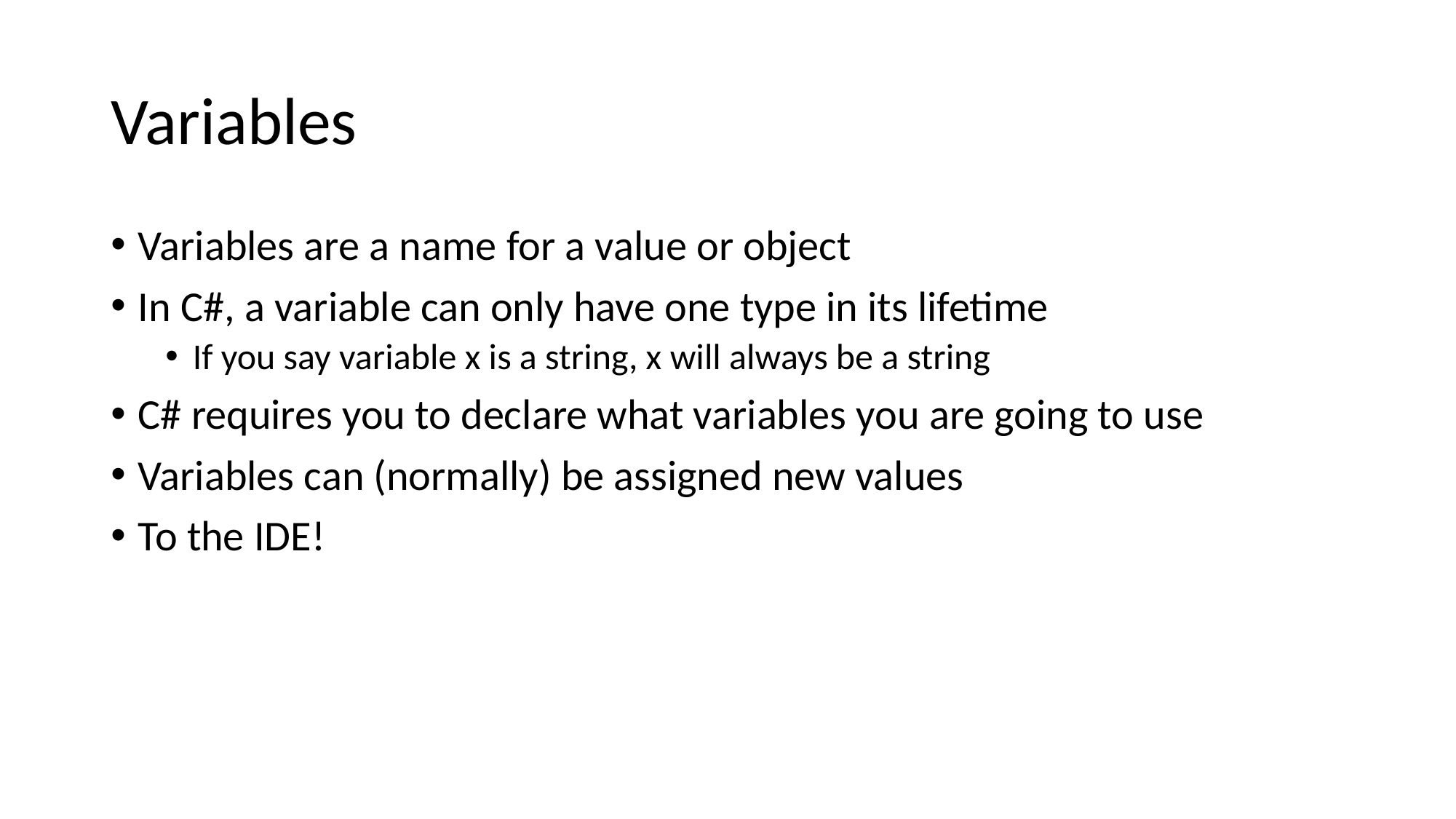

# Variables
Variables are a name for a value or object
In C#, a variable can only have one type in its lifetime
If you say variable x is a string, x will always be a string
C# requires you to declare what variables you are going to use
Variables can (normally) be assigned new values
To the IDE!